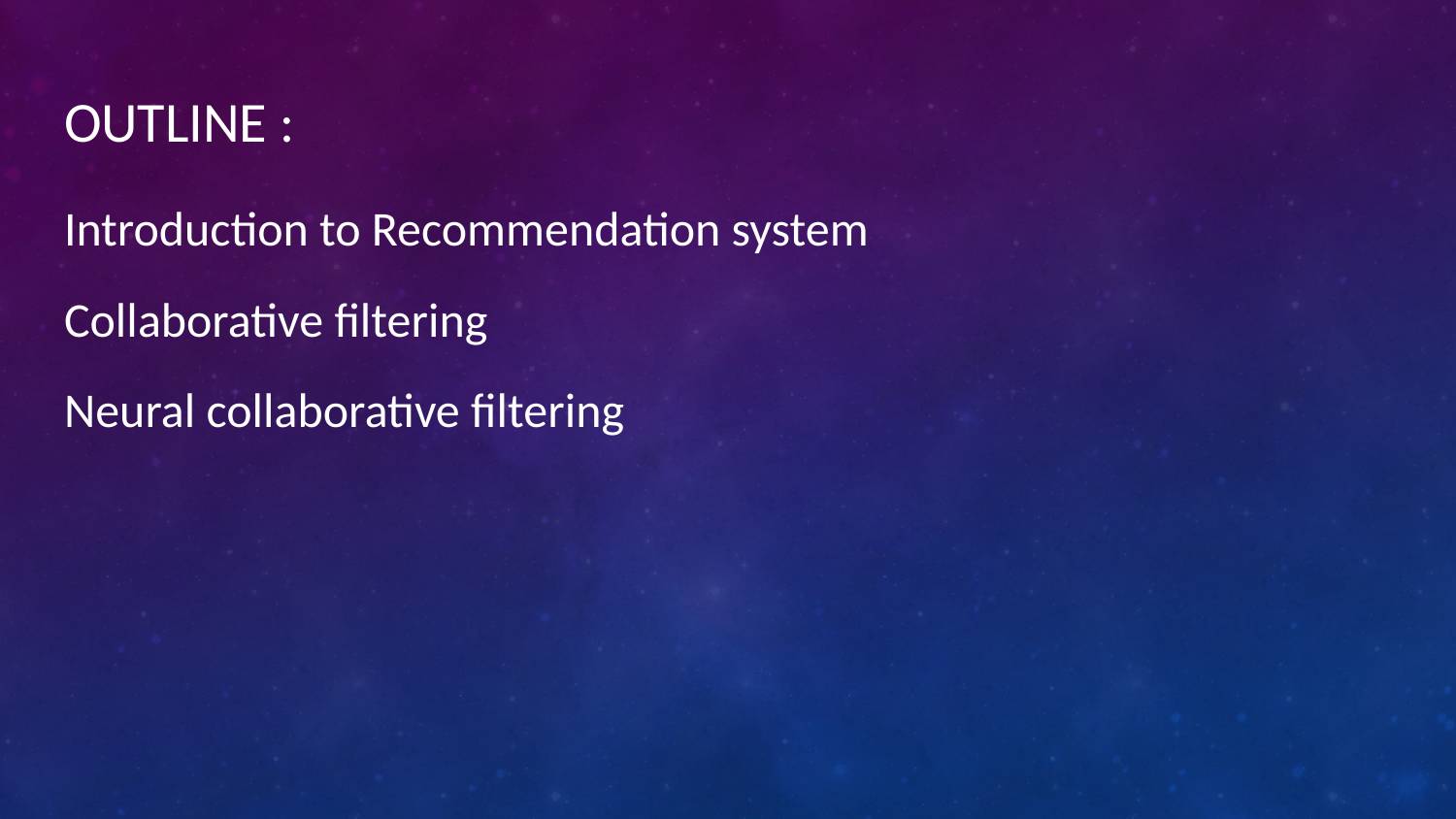

# OUTLINE :
Introduction to Recommendation system
Collaborative filtering
Neural collaborative filtering